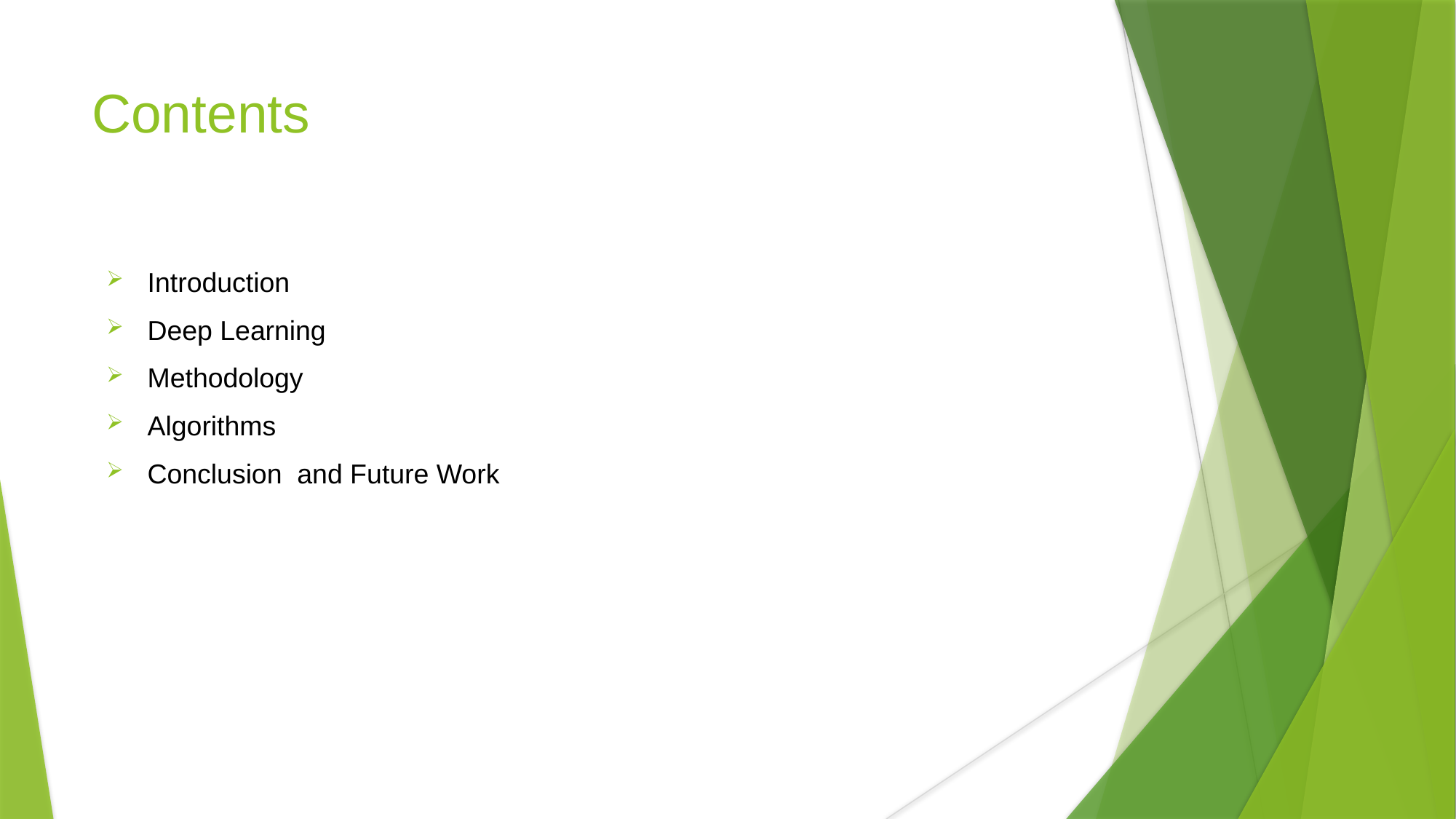

# Contents

Introduction
Deep Learning
Methodology
Algorithms
Conclusion  and Future Work